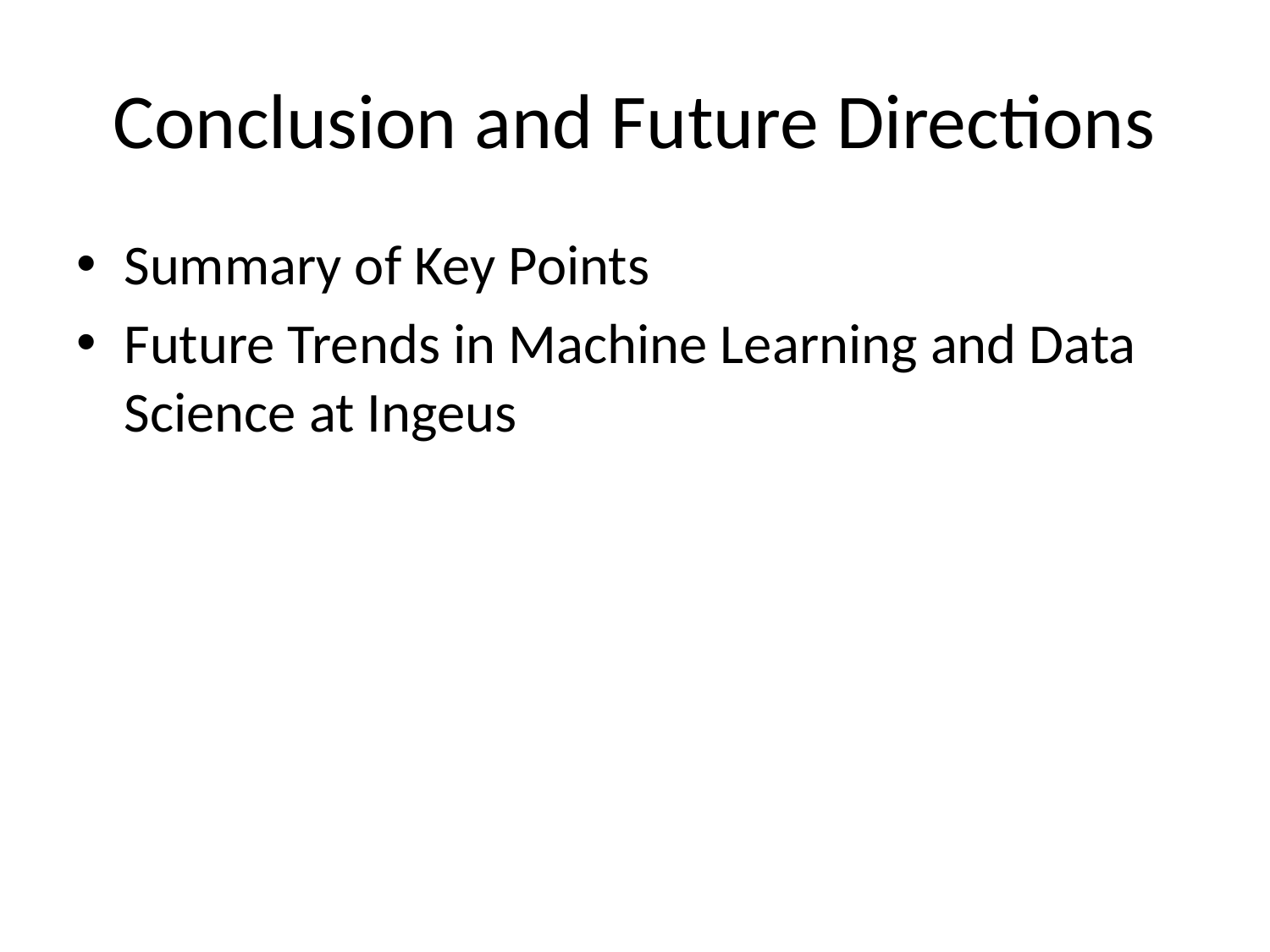

# Conclusion and Future Directions
Summary of Key Points
Future Trends in Machine Learning and Data Science at Ingeus